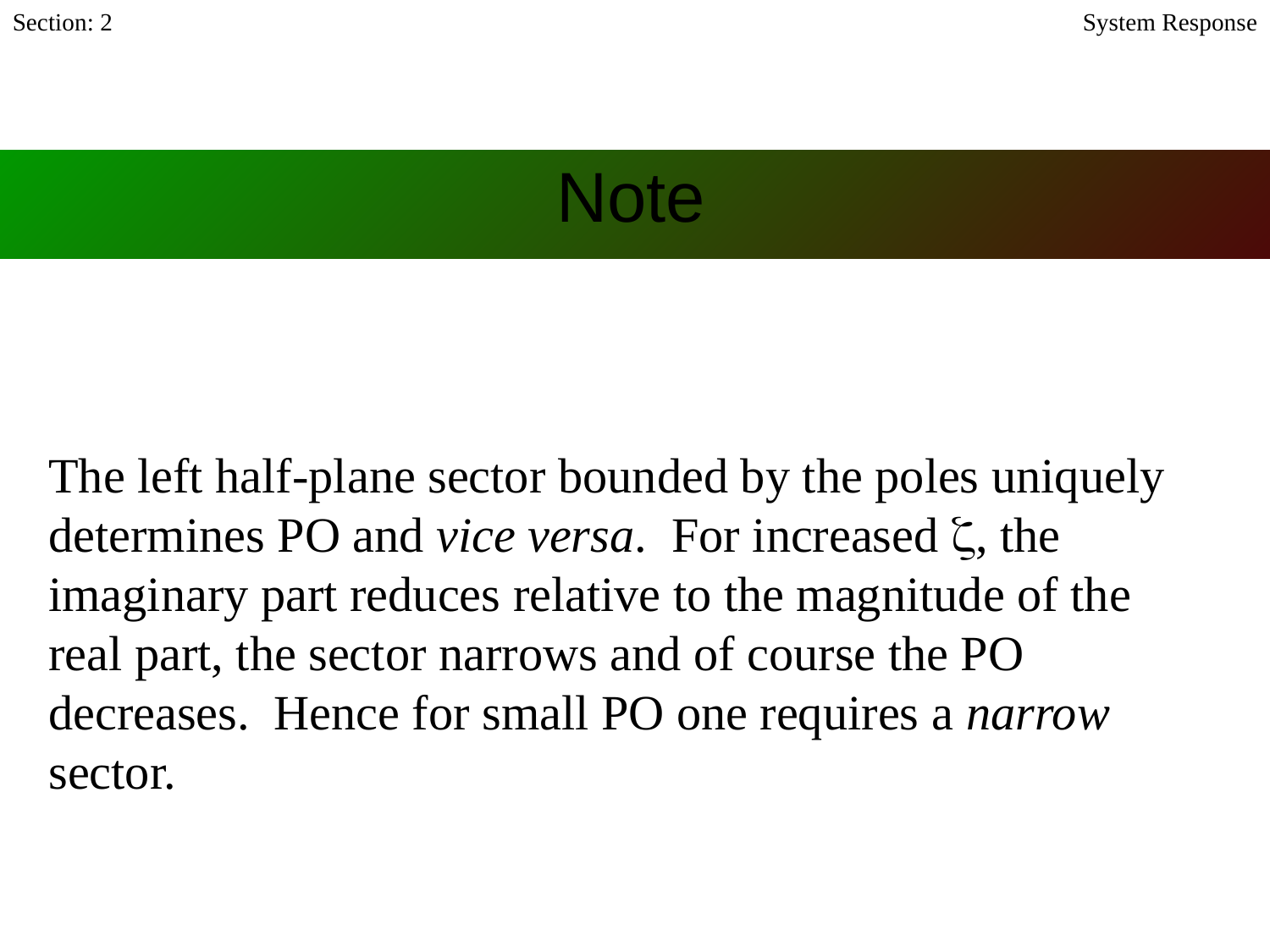

Section: 2
System Response
# Note

The left half-plane sector bounded by the poles uniquely determines PO and vice versa.  For increased ζ, the imaginary part reduces relative to the magnitude of the real part, the sector narrows and of course the PO decreases.  Hence for small PO one requires a narrow sector.